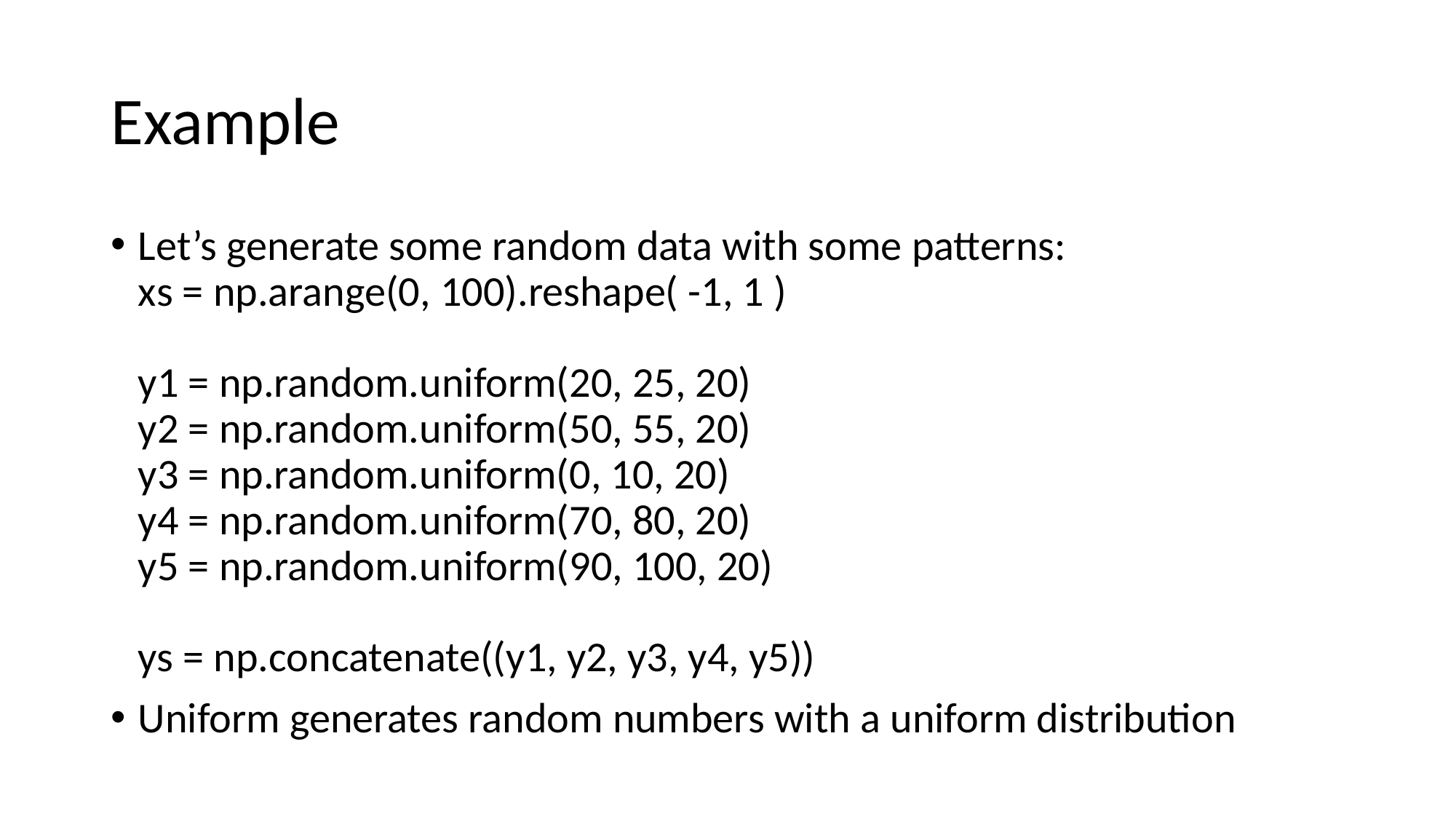

# Example
Let’s generate some random data with some patterns:
xs = np.arange(0, 100).reshape( -1, 1 )
y1 = np.random.uniform(20, 25, 20)
y2 = np.random.uniform(50, 55, 20)
y3 = np.random.uniform(0, 10, 20)
y4 = np.random.uniform(70, 80, 20)
y5 = np.random.uniform(90, 100, 20)
ys = np.concatenate((y1, y2, y3, y4, y5))
Uniform generates random numbers with a uniform distribution